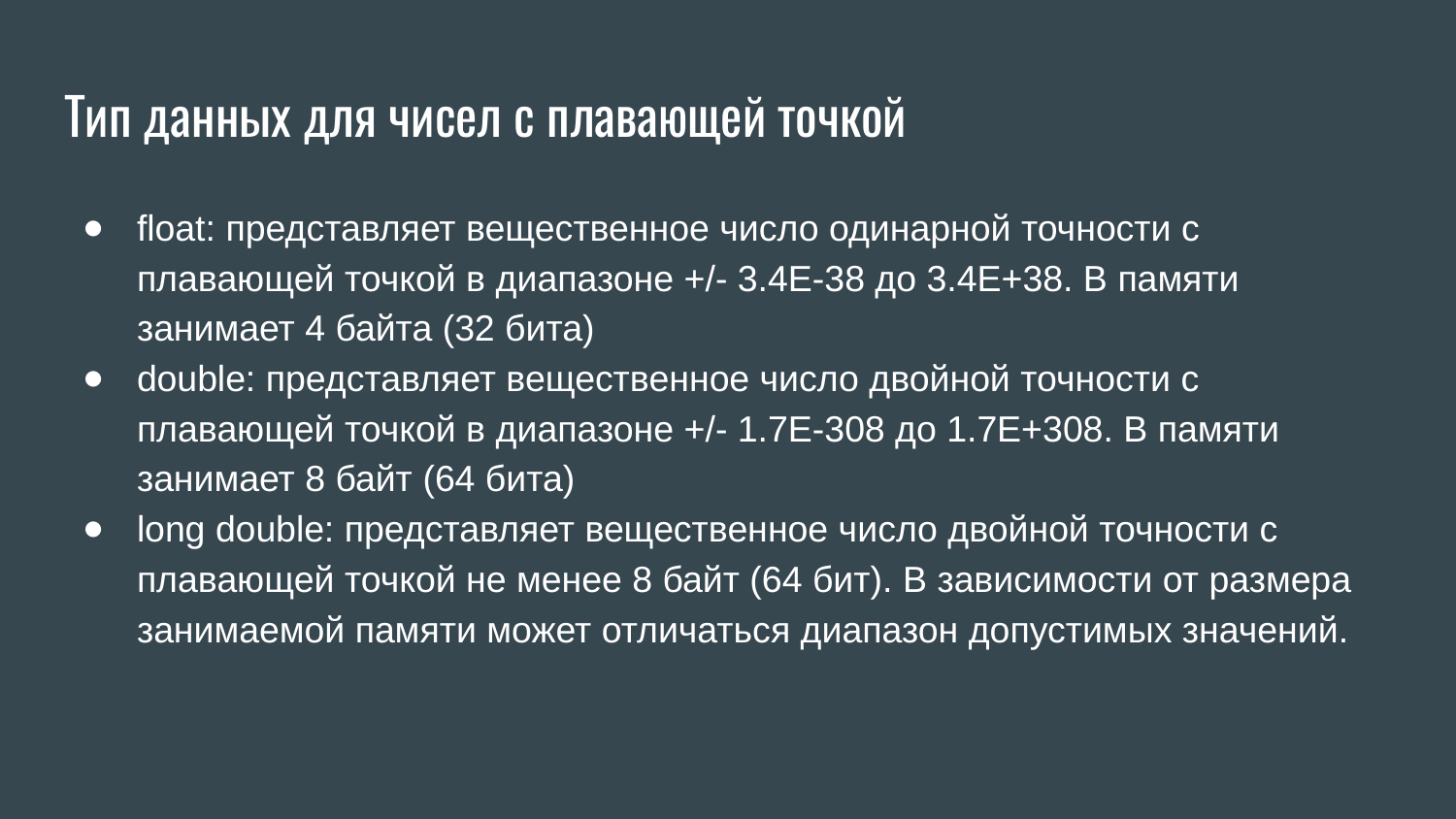

# Тип данных для чисел с плавающей точкой
float: представляет вещественное число одинарной точности с плавающей точкой в диапазоне +/- 3.4E-38 до 3.4E+38. В памяти занимает 4 байта (32 бита)
double: представляет вещественное число двойной точности с плавающей точкой в диапазоне +/- 1.7E-308 до 1.7E+308. В памяти занимает 8 байт (64 бита)
long double: представляет вещественное число двойной точности с плавающей точкой не менее 8 байт (64 бит). В зависимости от размера занимаемой памяти может отличаться диапазон допустимых значений.